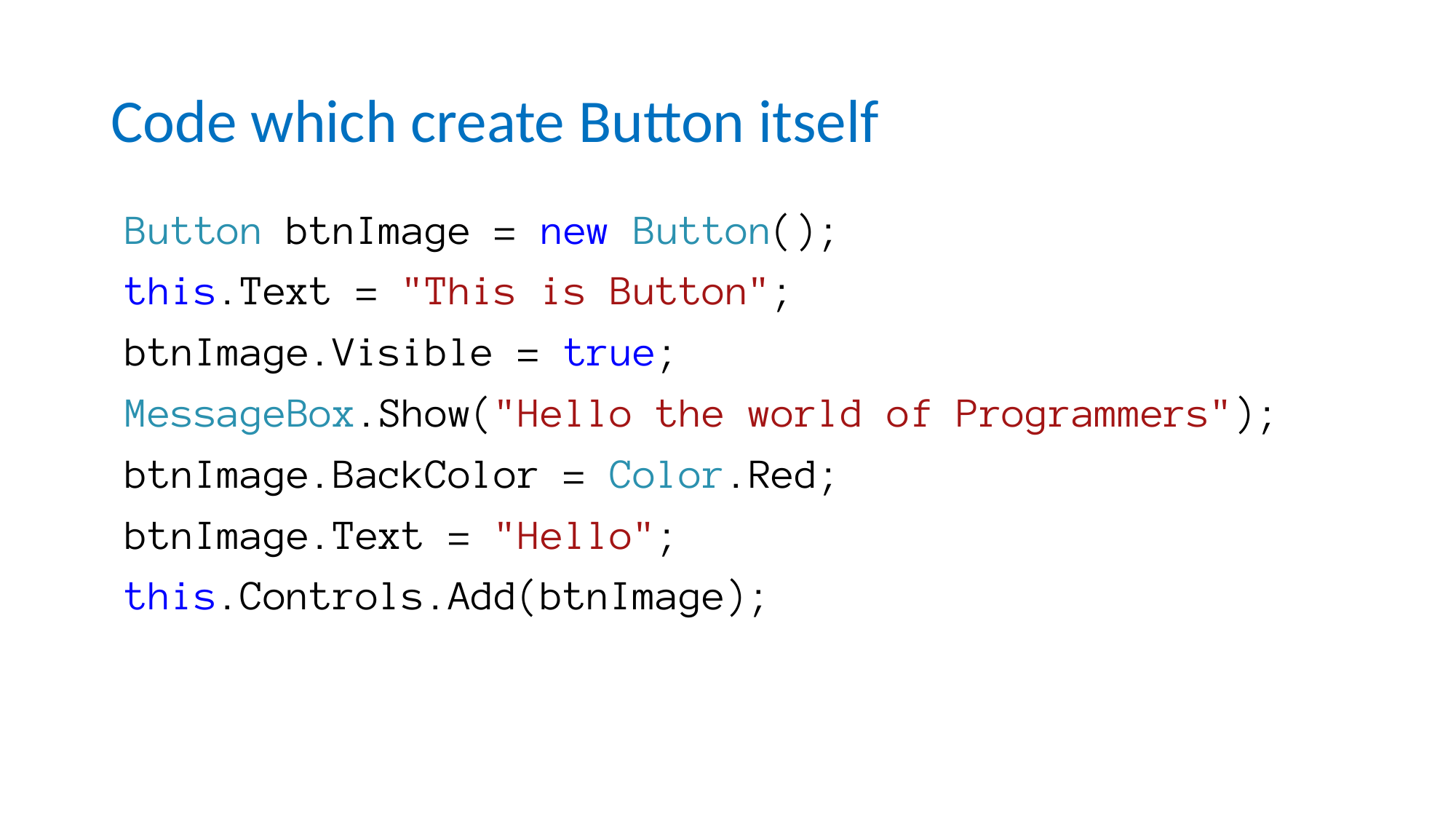

# Code which create Button itself
Button btnImage = new Button();
this.Text = "This is Button";
btnImage.Visible = true;
MessageBox.Show("Hello the world of Programmers");
btnImage.BackColor = Color.Red;
btnImage.Text = "Hello";
this.Controls.Add(btnImage);